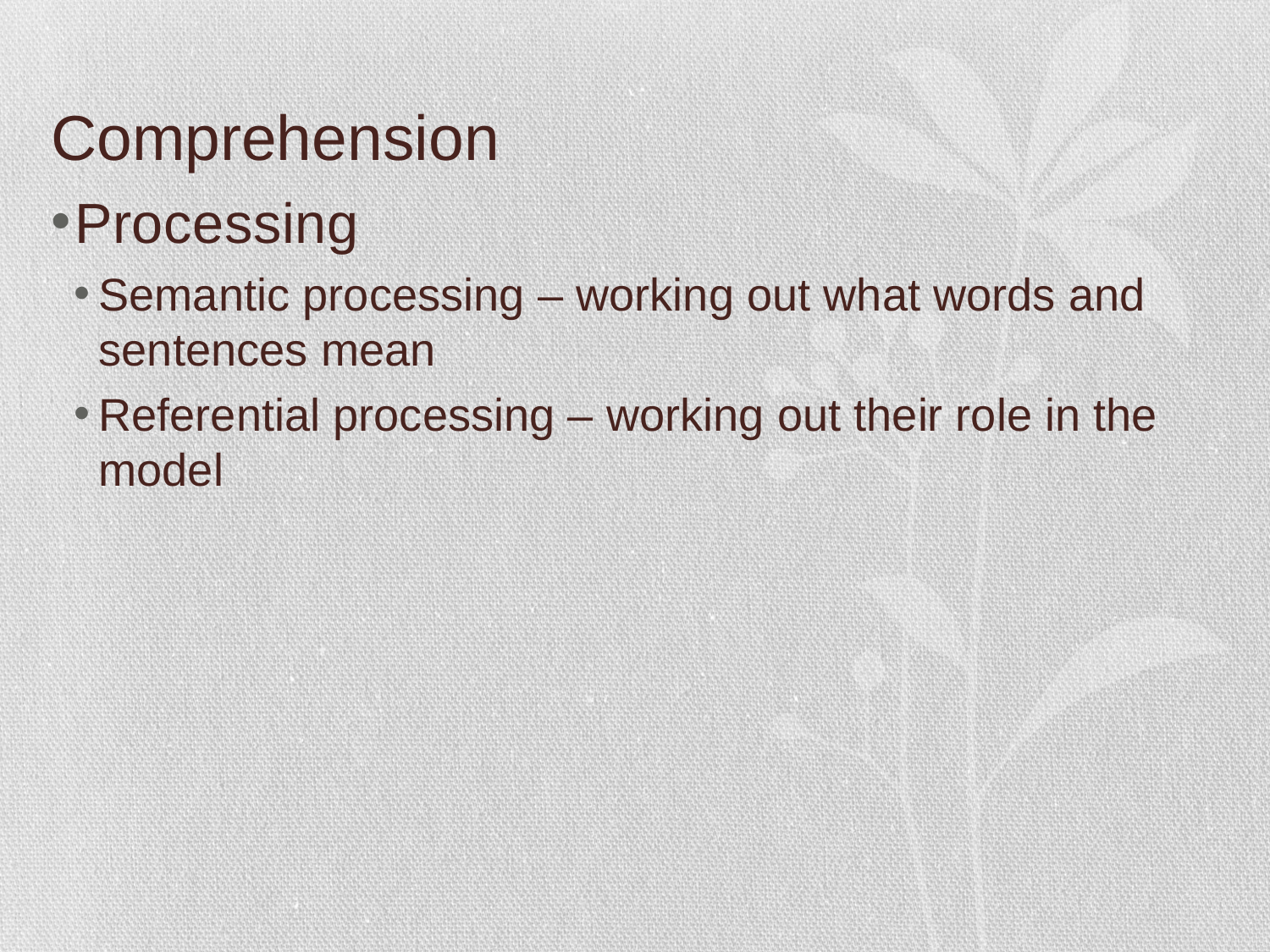

# Comprehension
Processing
Semantic processing – working out what words and sentences mean
Referential processing – working out their role in the model